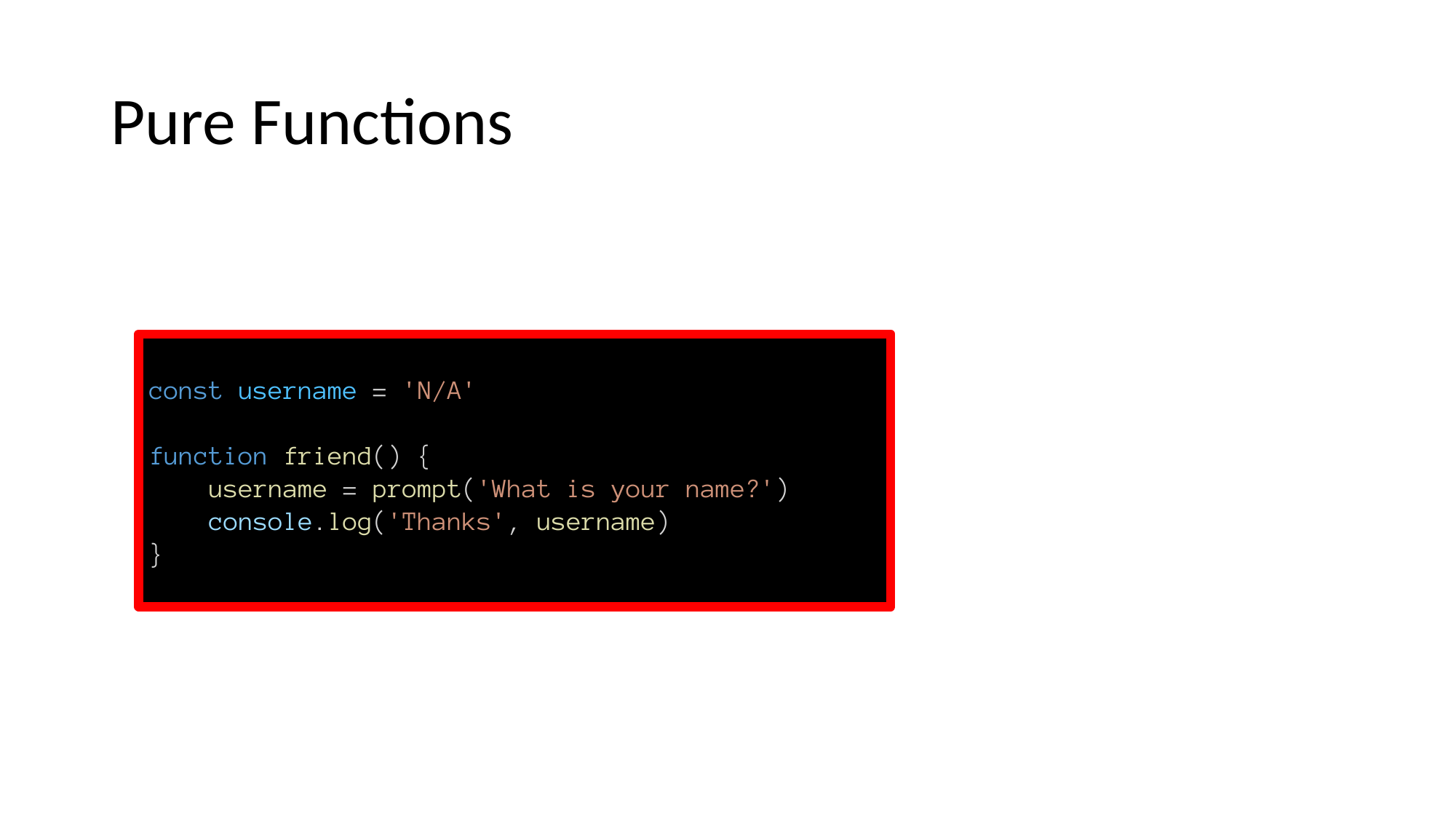

# Pure Functions

const username = 'N/A'
function friend() {
    username = prompt('What is your name?')
    console.log('Thanks', username)
}